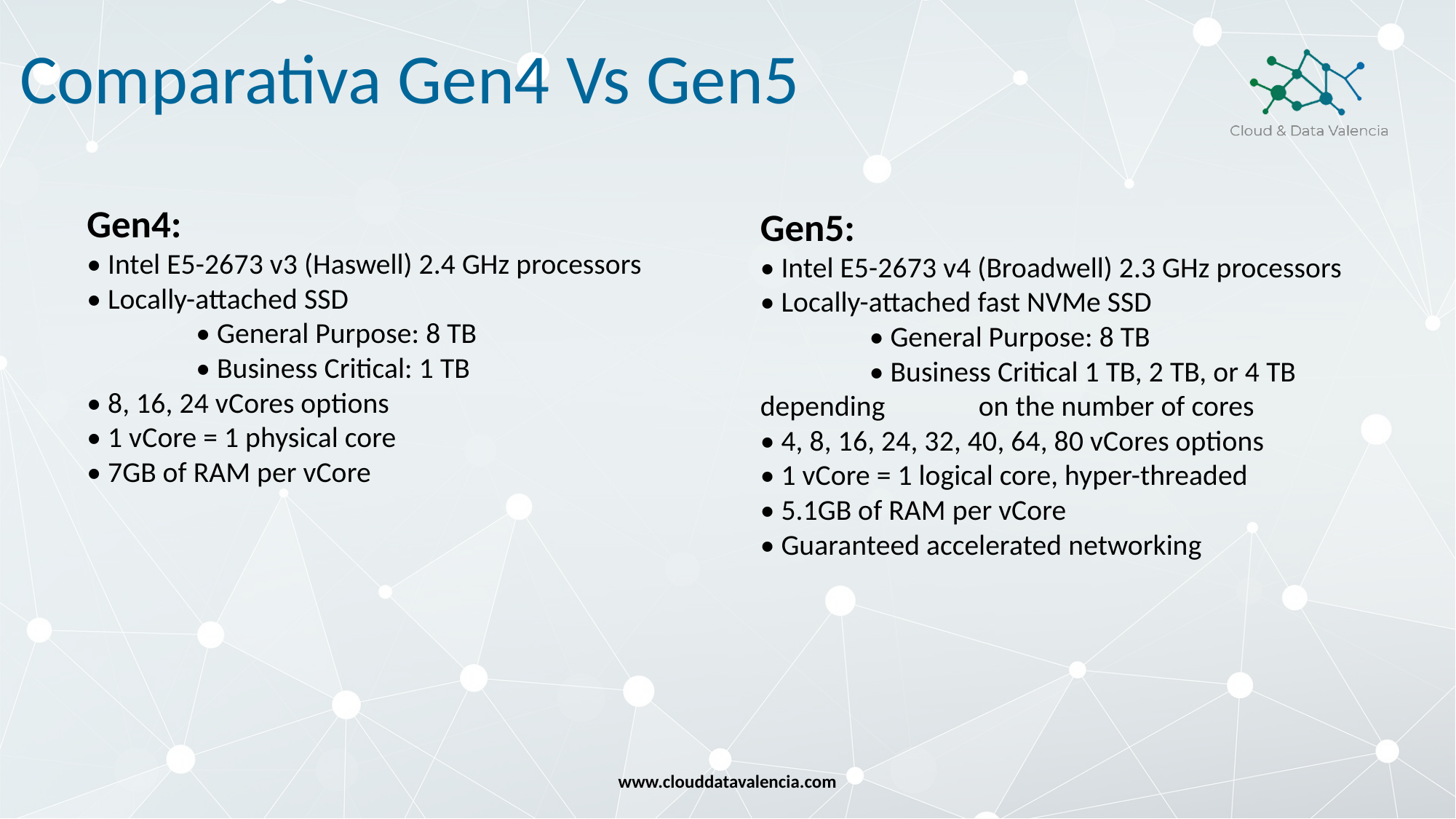

Comparativa Gen4 Vs Gen5
Gen4:
• Intel E5-2673 v3 (Haswell) 2.4 GHz processors
• Locally-attached SSD
	• General Purpose: 8 TB
	• Business Critical: 1 TB
• 8, 16, 24 vCores options
• 1 vCore = 1 physical core
• 7GB of RAM per vCore

Gen5:
• Intel E5-2673 v4 (Broadwell) 2.3 GHz processors
• Locally-attached fast NVMe SSD
	• General Purpose: 8 TB
	• Business Critical 1 TB, 2 TB, or 4 TB depending 	on the number of cores
• 4, 8, 16, 24, 32, 40, 64, 80 vCores options
• 1 vCore = 1 logical core, hyper-threaded
• 5.1GB of RAM per vCore
• Guaranteed accelerated networking